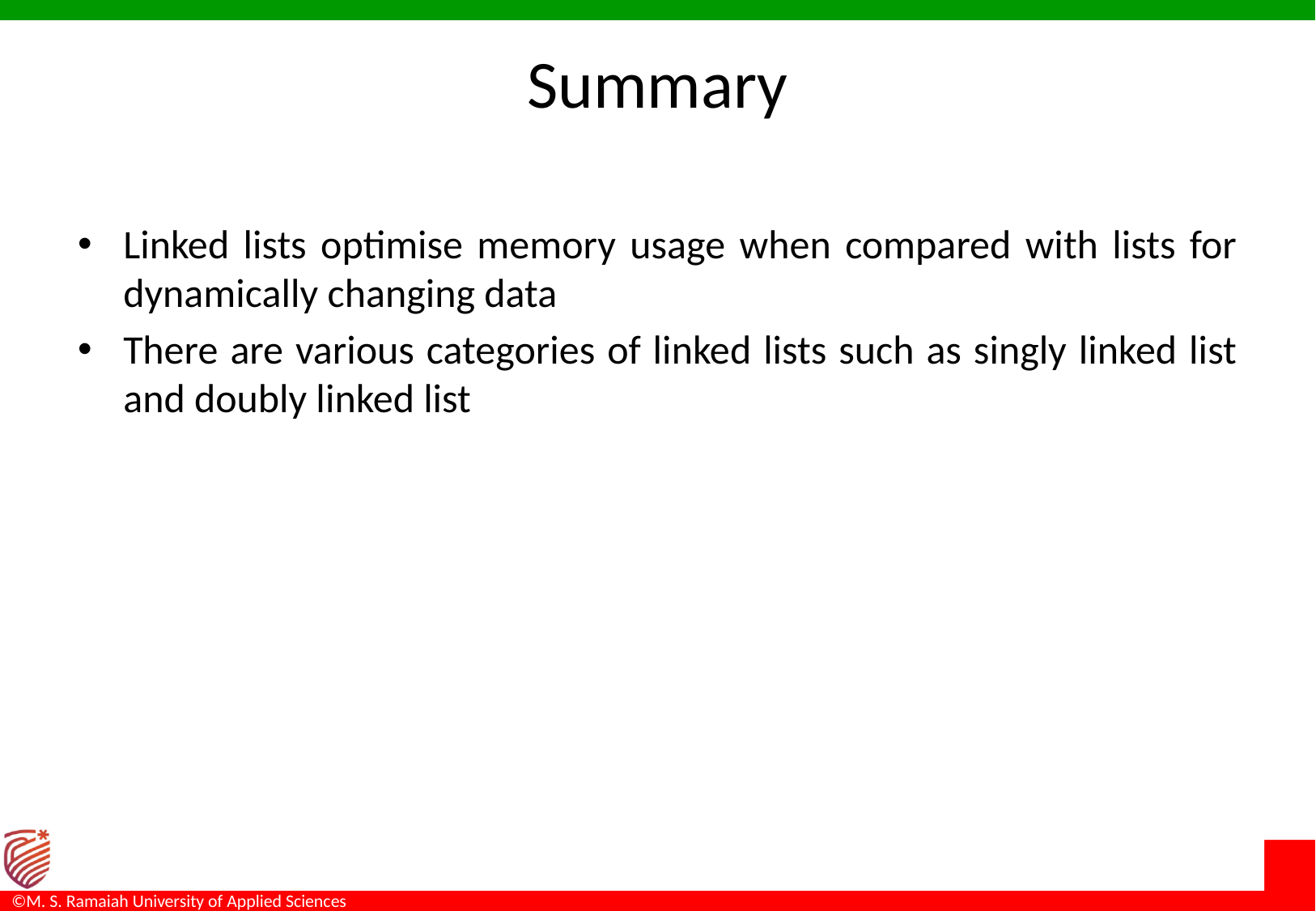

Summary
Linked lists optimise memory usage when compared with lists for dynamically changing data
There are various categories of linked lists such as singly linked list and doubly linked list